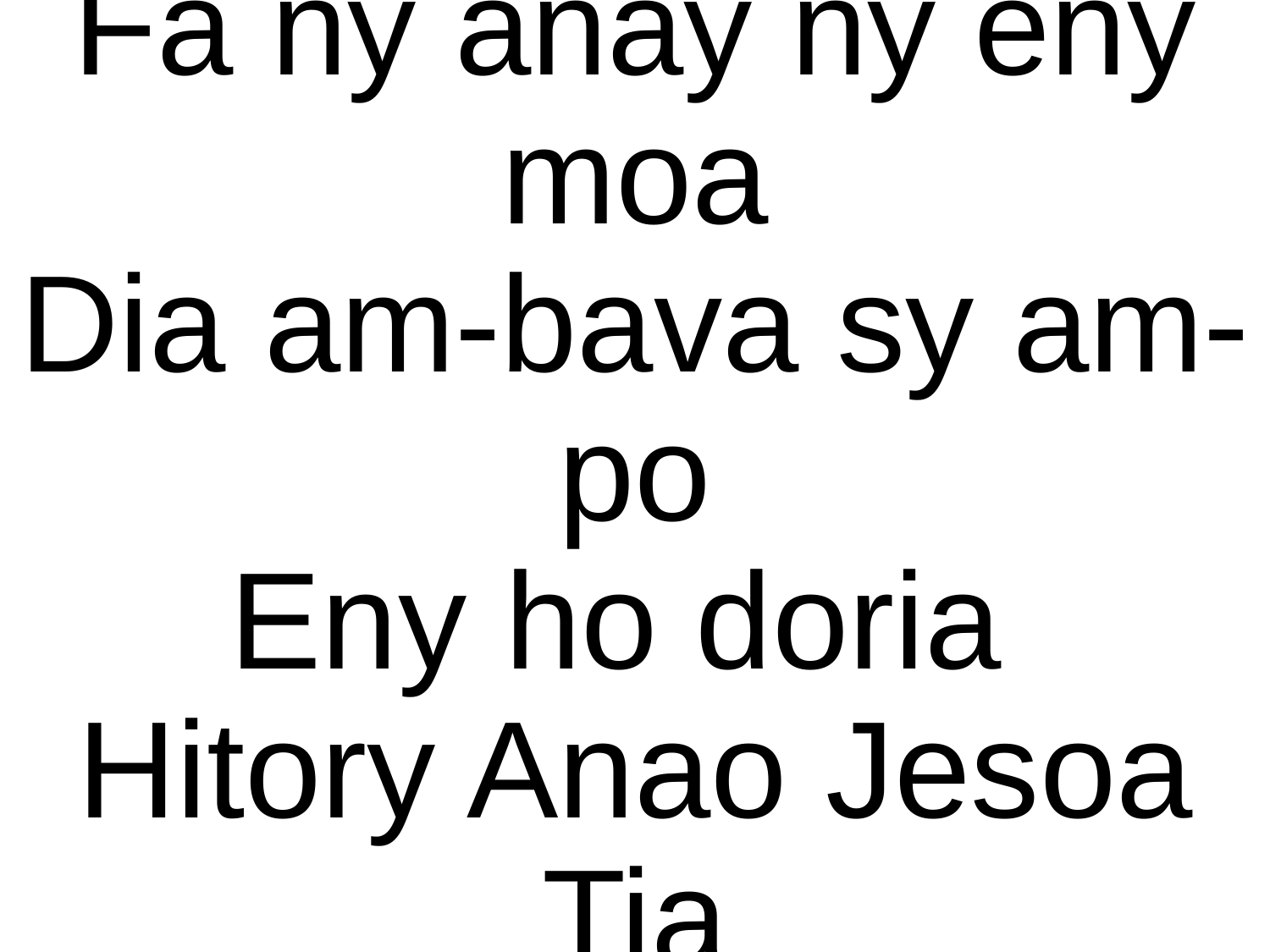

Fa ny anay ny eny moa
Dia am-bava sy am-po
Eny ho doria
Hitory Anao Jesoa Tia